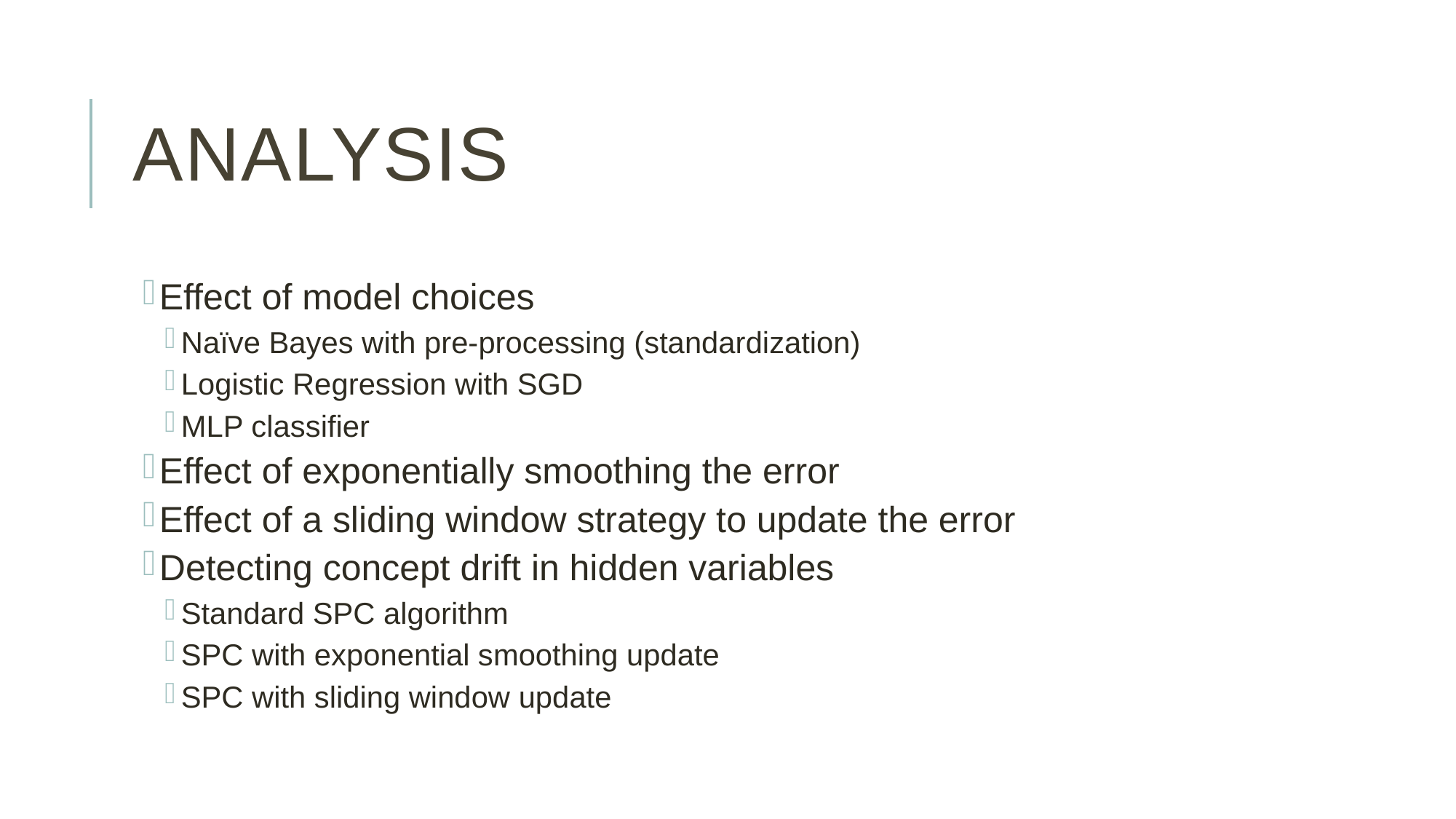

# Analysis
Effect of model choices
Naïve Bayes with pre-processing (standardization)
Logistic Regression with SGD
MLP classifier
Effect of exponentially smoothing the error
Effect of a sliding window strategy to update the error
Detecting concept drift in hidden variables
Standard SPC algorithm
SPC with exponential smoothing update
SPC with sliding window update